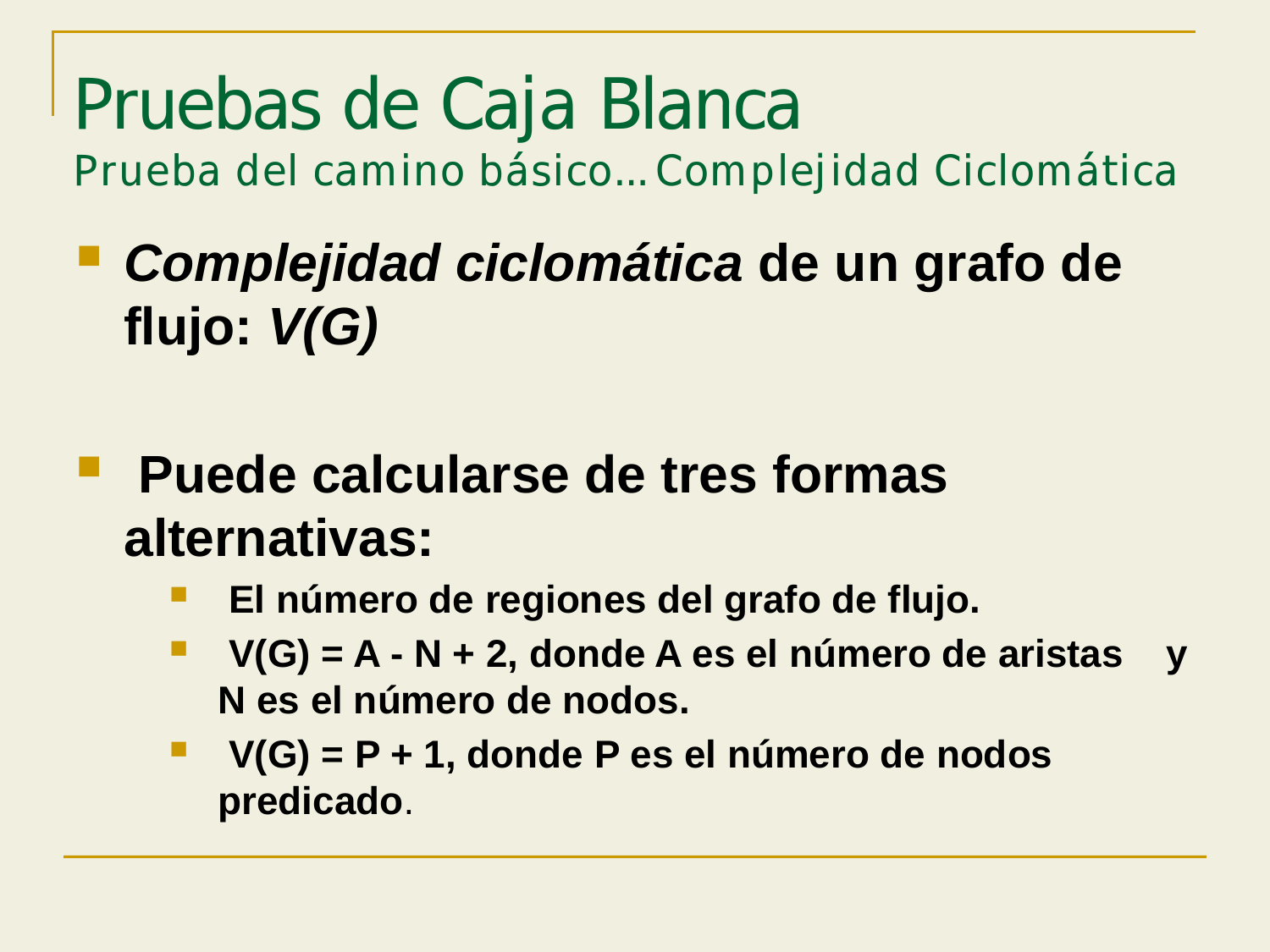

# Pruebas de Caja Blanca Prueba del camino básico…Complejidad Ciclomática
Complejidad ciclomática de un grafo de flujo: V(G)

 Puede calcularse de tres formas alternativas:
 El número de regiones del grafo de flujo.
 V(G) = A - N + 2, donde A es el número de aristas    y N es el número de nodos.
 V(G) = P + 1, donde P es el número de nodos predicado.